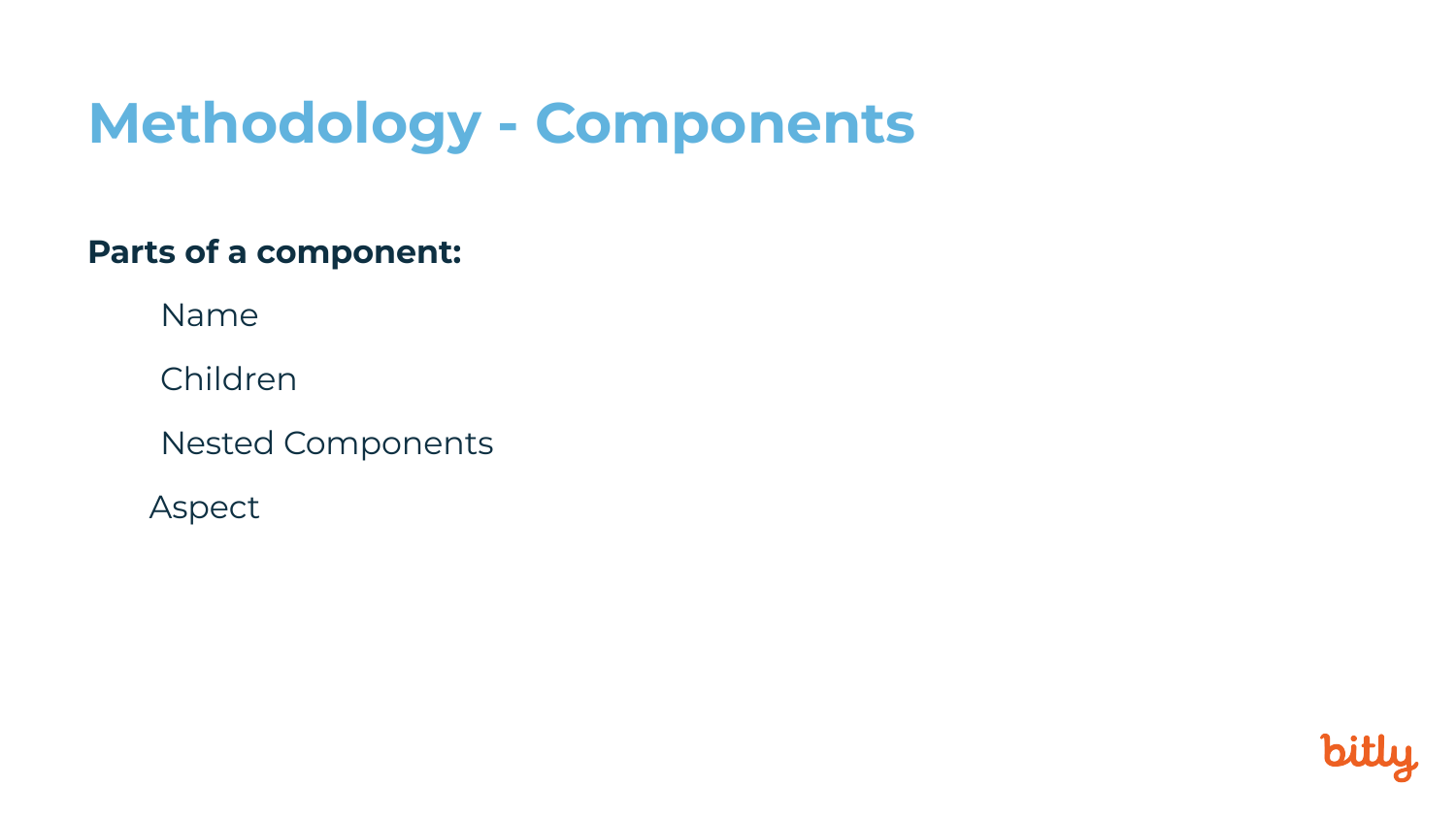

# Methodology - Components
Parts of a component:
Name
Children
Nested Components
Aspect